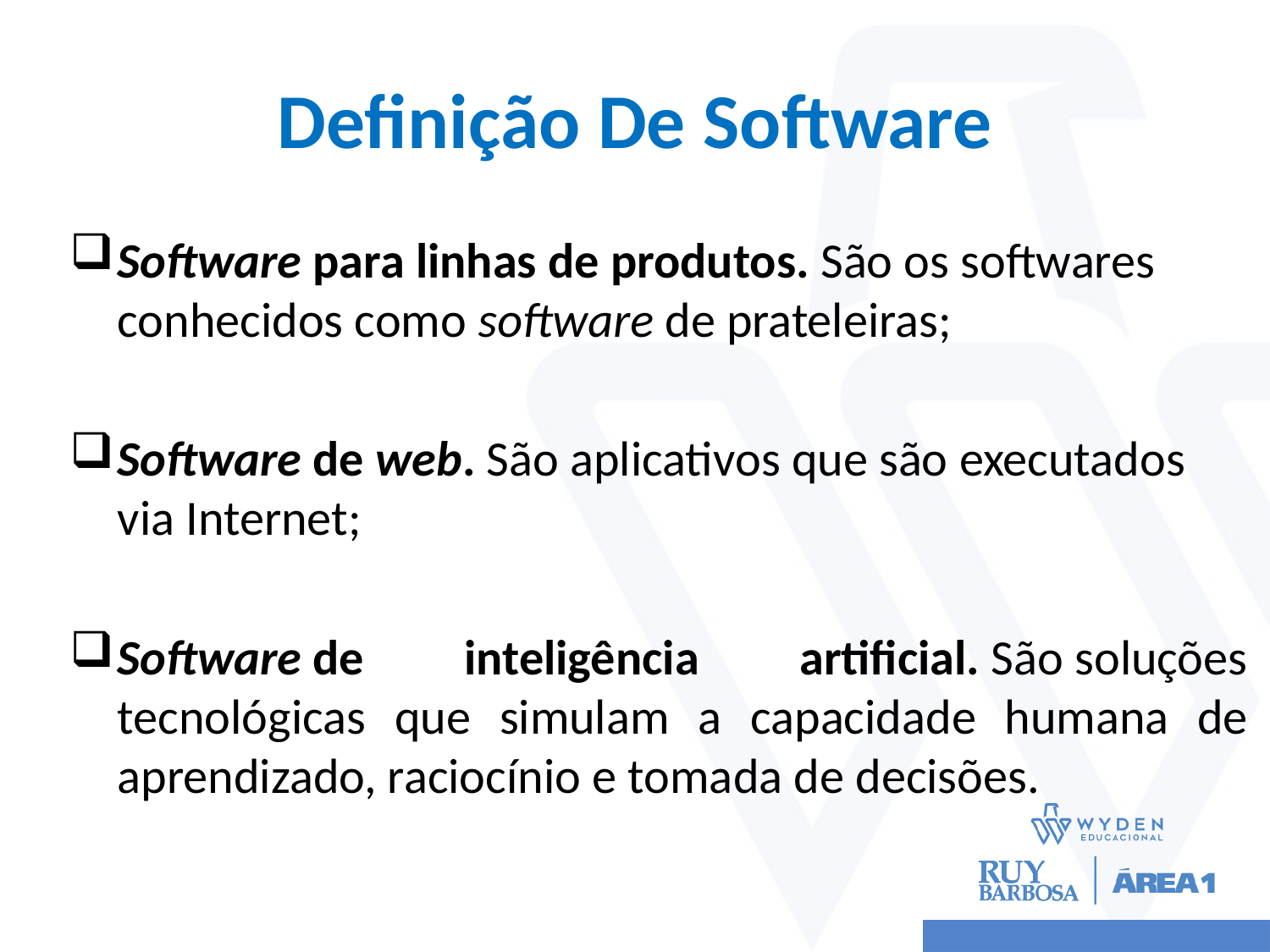

# Definição De Software
Software para linhas de produtos. São os softwares conhecidos como software de prateleiras;

Software de web. São aplicativos que são executados via Internet;

Software de inteligência artificial. São soluções tecnológicas que simulam a capacidade humana de aprendizado, raciocínio e tomada de decisões.